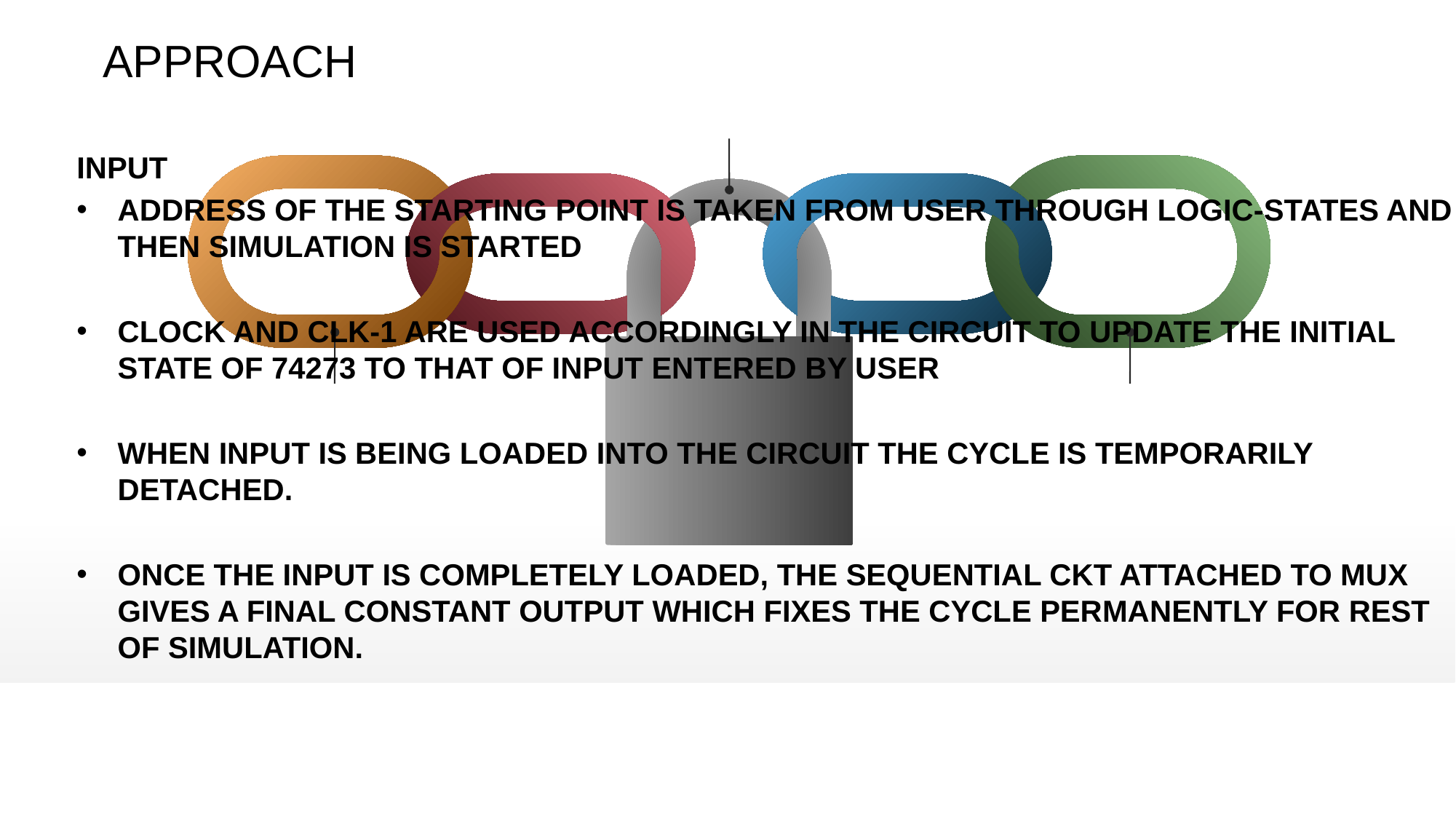

# APPROACH
INPUT
ADDRESS OF THE STARTING POINT IS TAKEN FROM USER THROUGH LOGIC-STATES AND THEN SIMULATION IS STARTED

CLOCK AND CLK-1 ARE USED ACCORDINGLY IN THE CIRCUIT TO UPDATE THE INITIAL STATE OF 74273 TO THAT OF INPUT ENTERED BY USER

WHEN INPUT IS BEING LOADED INTO THE CIRCUIT THE CYCLE IS TEMPORARILY DETACHED.

ONCE THE INPUT IS COMPLETELY LOADED, THE SEQUENTIAL CKT ATTACHED TO MUX GIVES A FINAL CONSTANT OUTPUT WHICH FIXES THE CYCLE PERMANENTLY FOR REST OF SIMULATION.